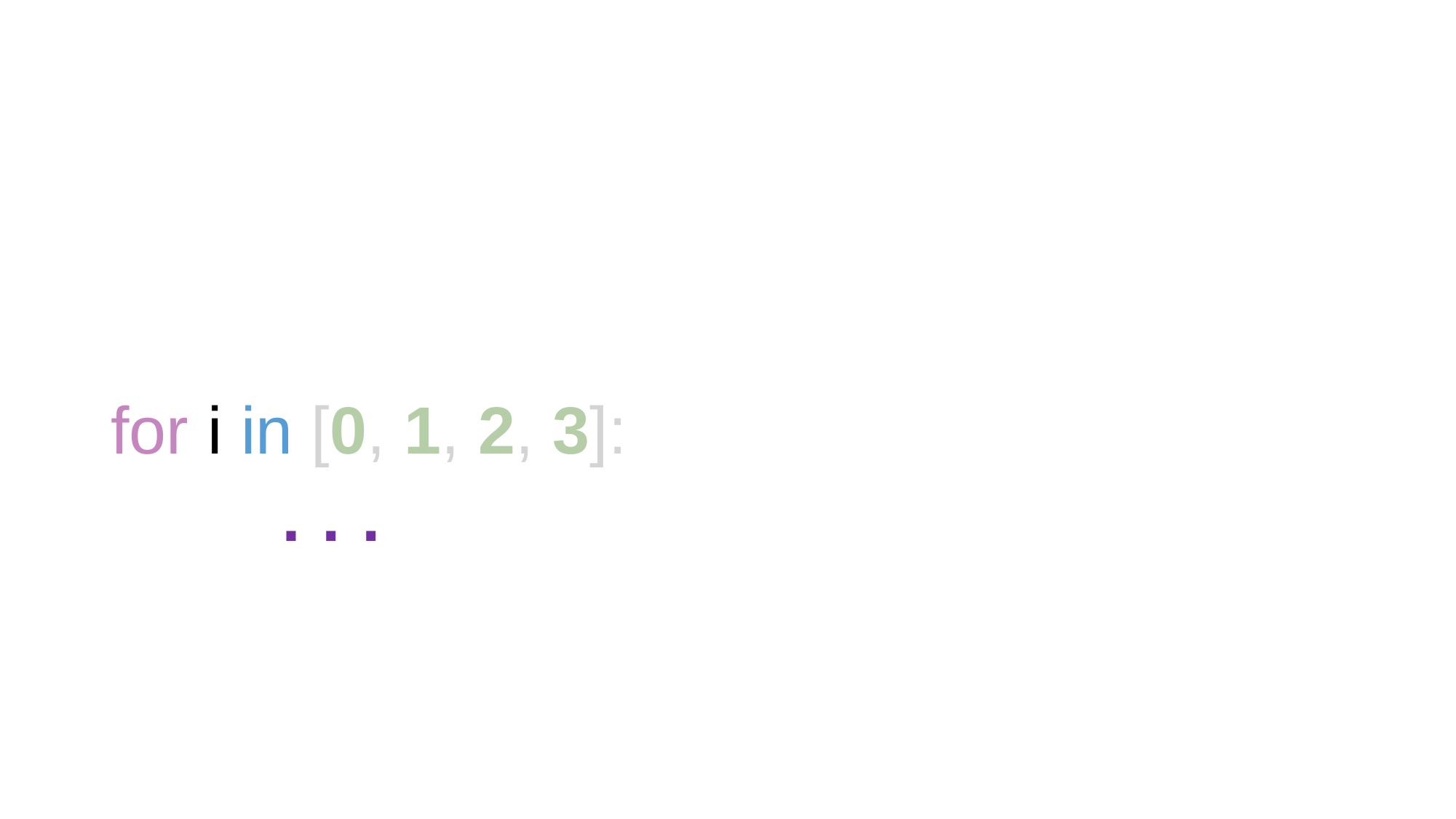

#
for i in [0, 1, 2, 3]:
    ...